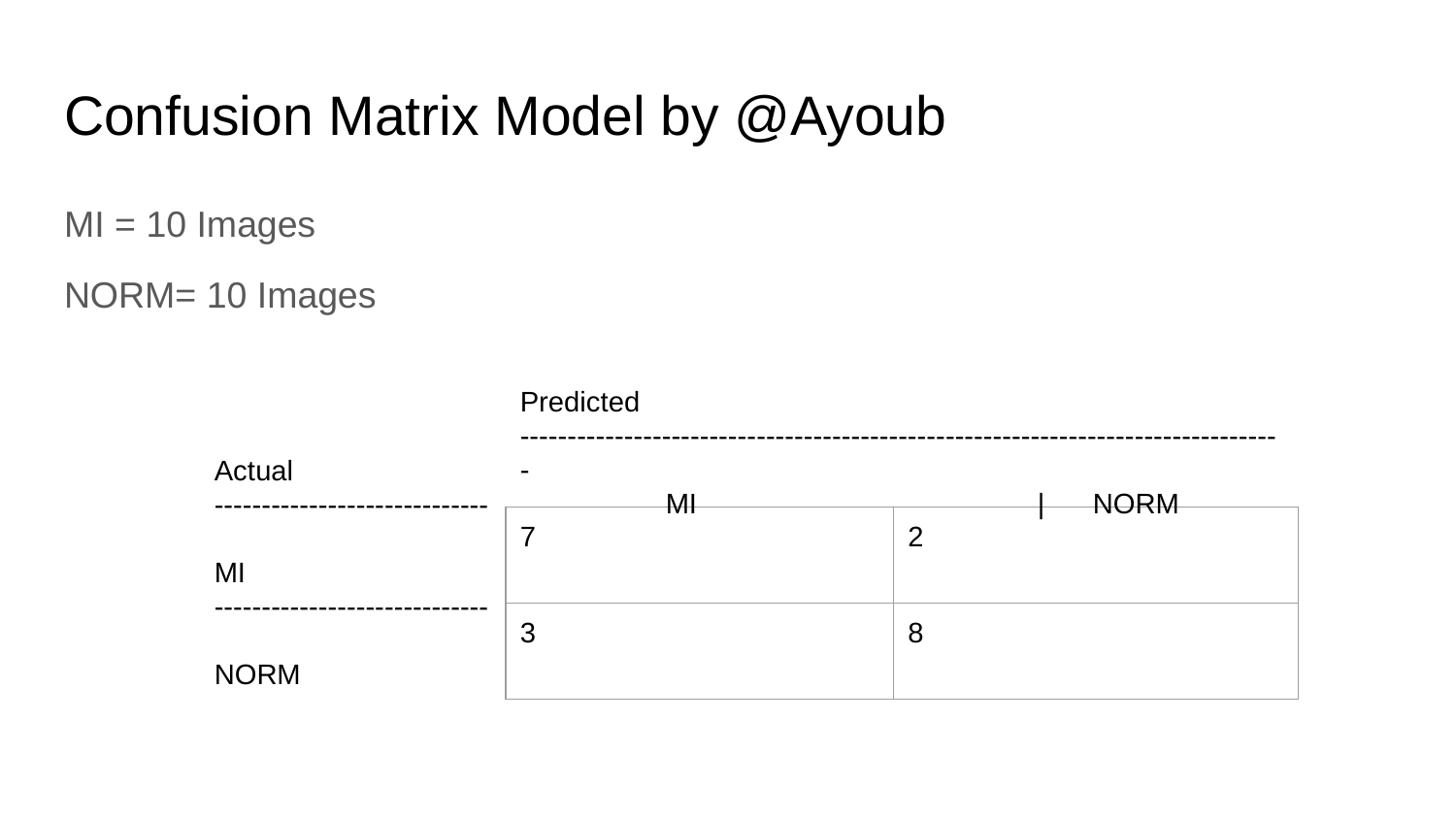

# Confusion Matrix Model by @Ayoub
MI = 10 Images
NORM= 10 Images
Predicted
---------------------------------------------------------------------------------
MI 		  	 |      NORM
Actual
-----------------------------

MI
-----------------------------

NORM
| 7 | 2 |
| --- | --- |
| 3 | 8 |